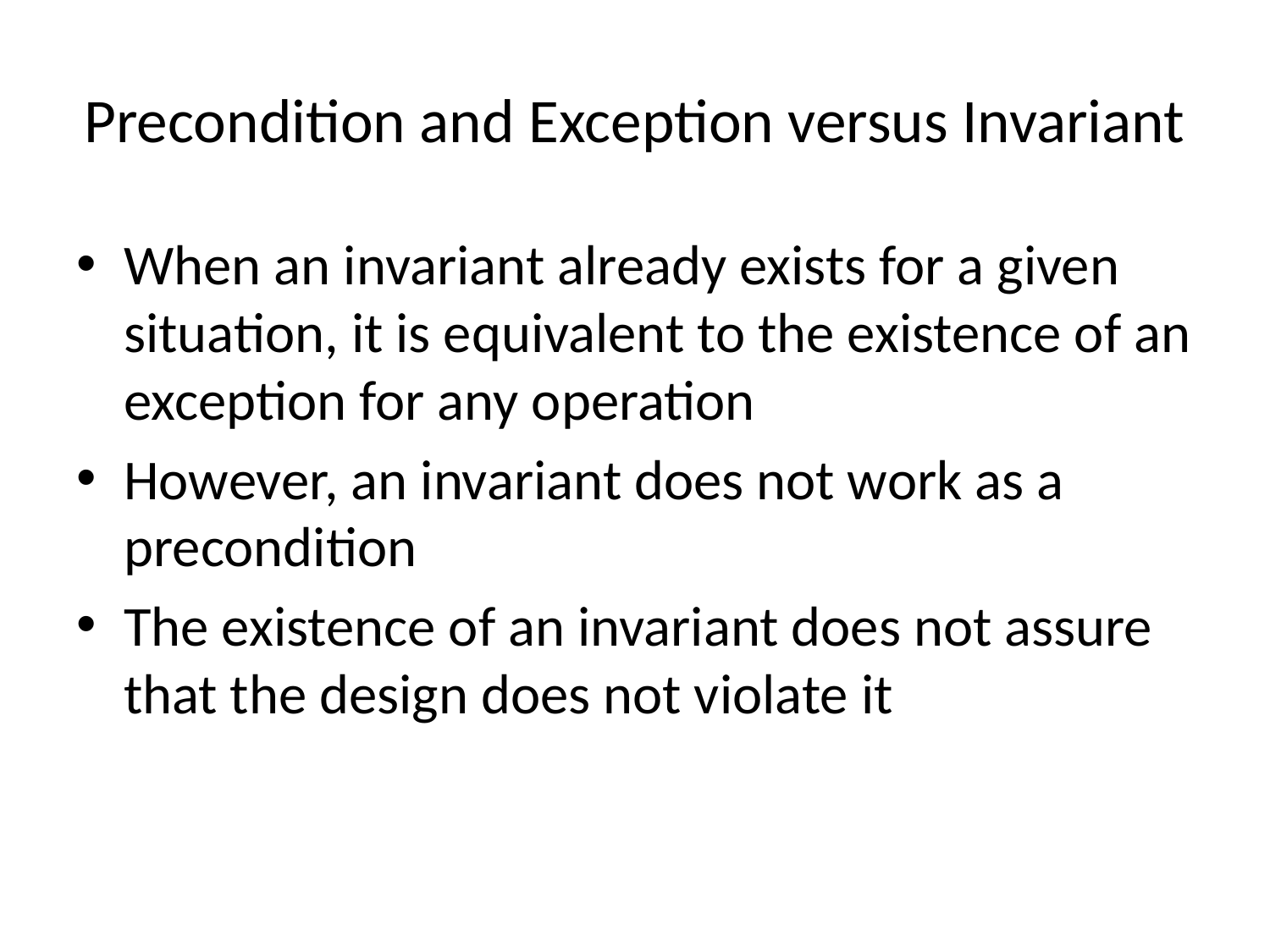

# Precondition and Exception versus Invariant
When an invariant already exists for a given situation, it is equivalent to the existence of an exception for any operation
However, an invariant does not work as a precondition
The existence of an invariant does not assure that the design does not violate it